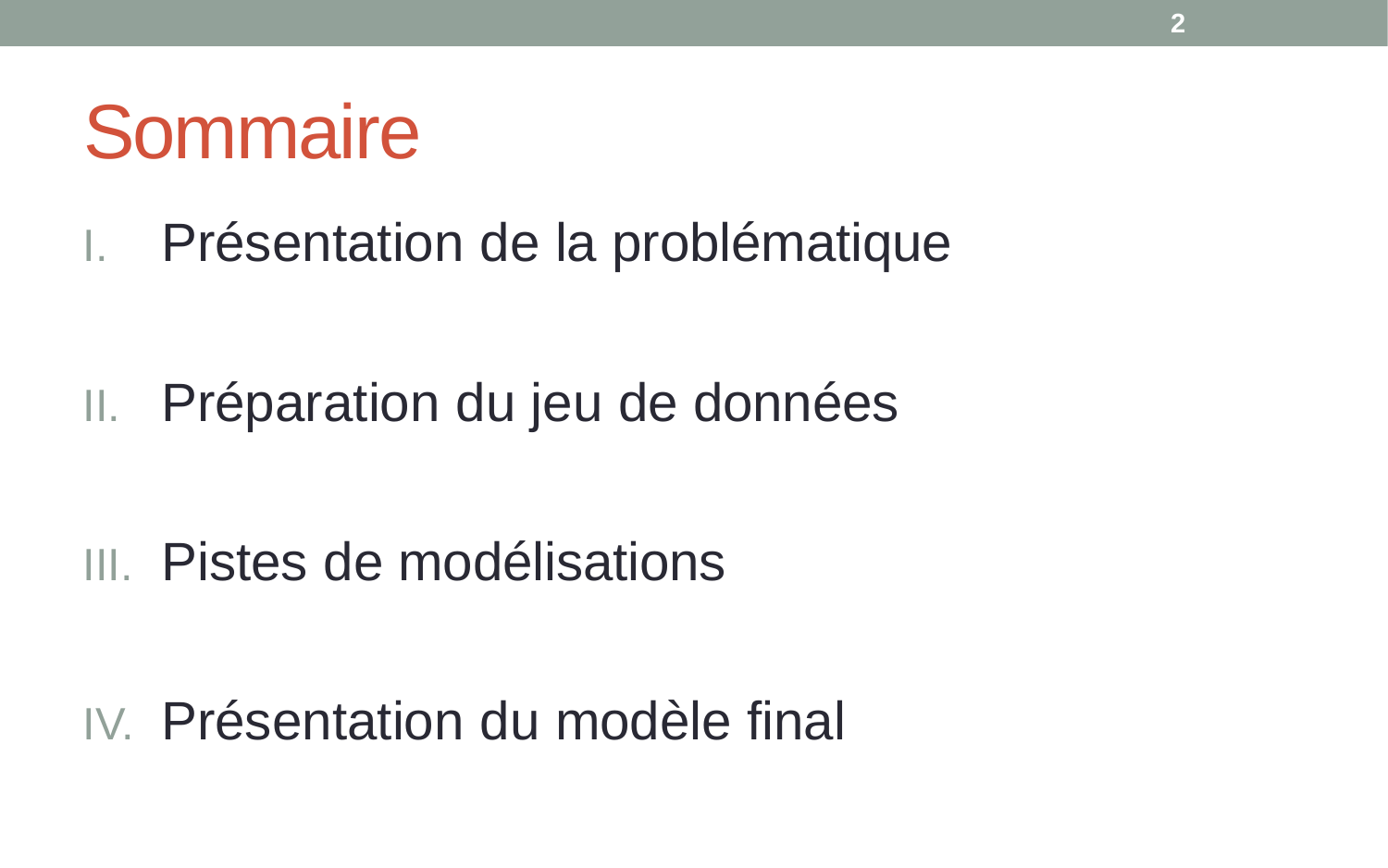

2
# Sommaire
Présentation de la problématique

Préparation du jeu de données

Pistes de modélisations

Présentation du modèle final